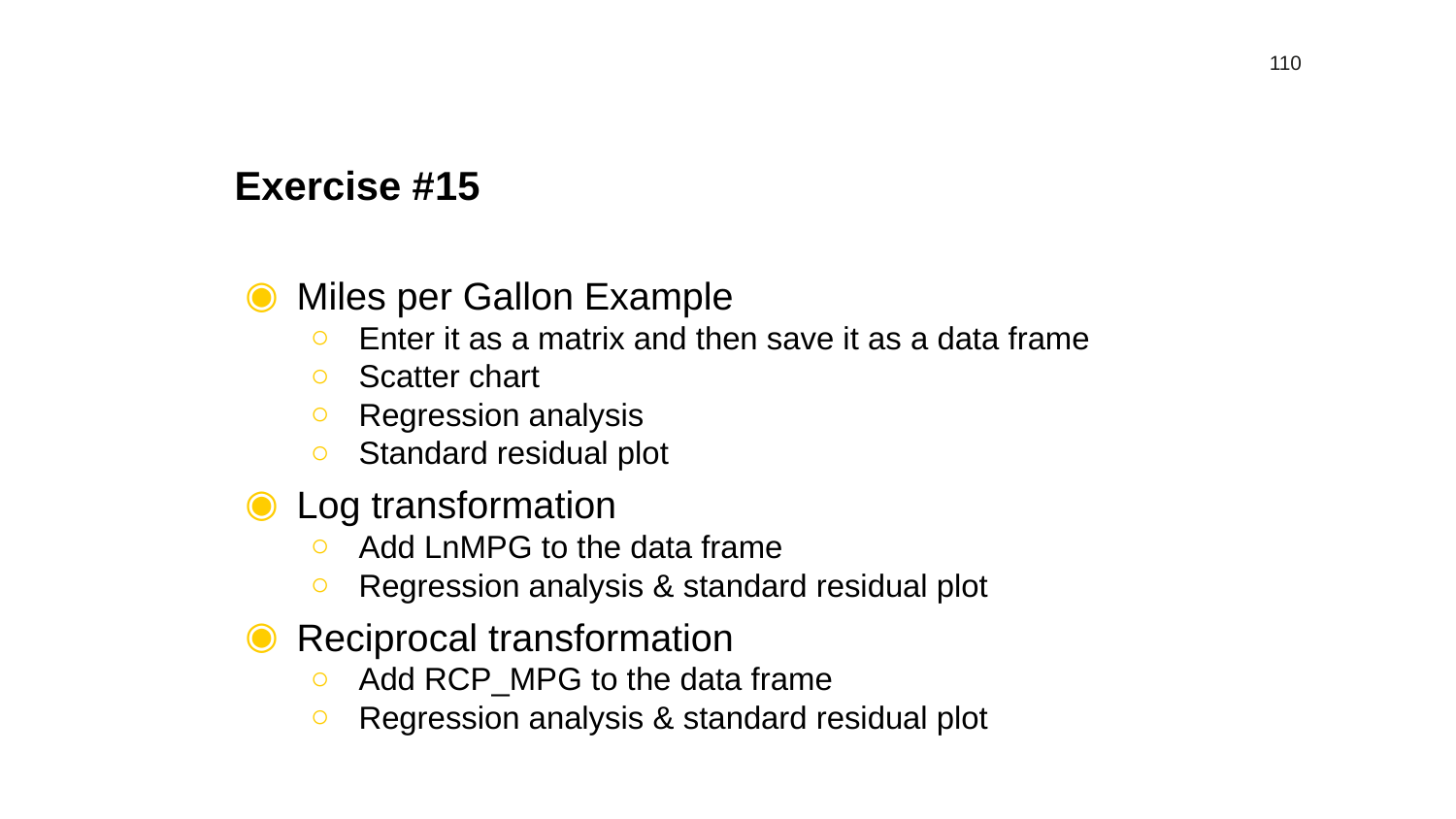

110
# Exercise #15
Miles per Gallon Example
Enter it as a matrix and then save it as a data frame
Scatter chart
Regression analysis
Standard residual plot
Log transformation
Add LnMPG to the data frame
Regression analysis & standard residual plot
Reciprocal transformation
Add RCP_MPG to the data frame
Regression analysis & standard residual plot